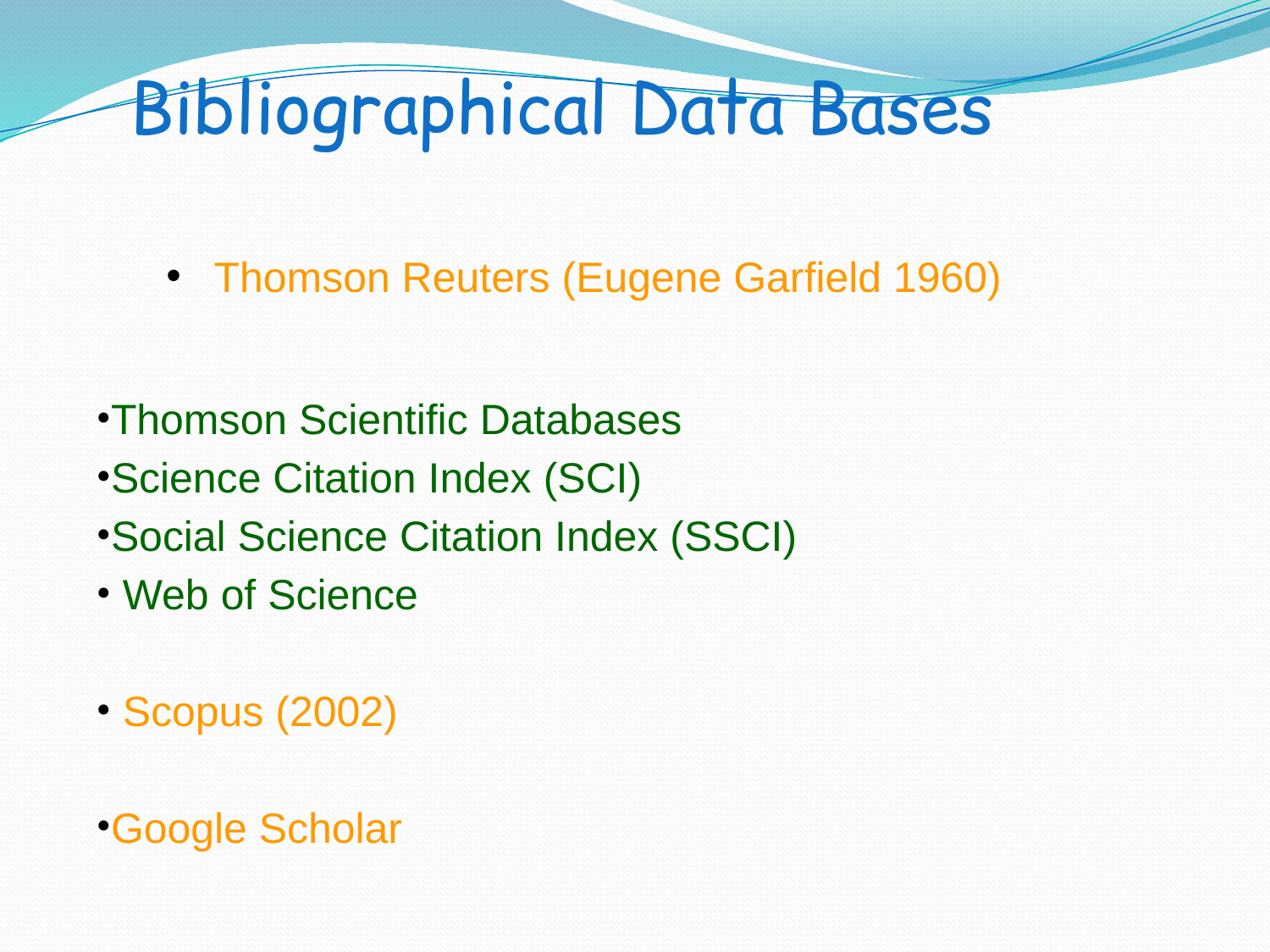

Bibliographical Data Bases
Thomson Reuters (Eugene Garfield 1960)

Thomson Scientific Databases
Science Citation Index (SCI)
Social Science Citation Index (SSCI)
 Web of Science

 Scopus (2002)

Google Scholar